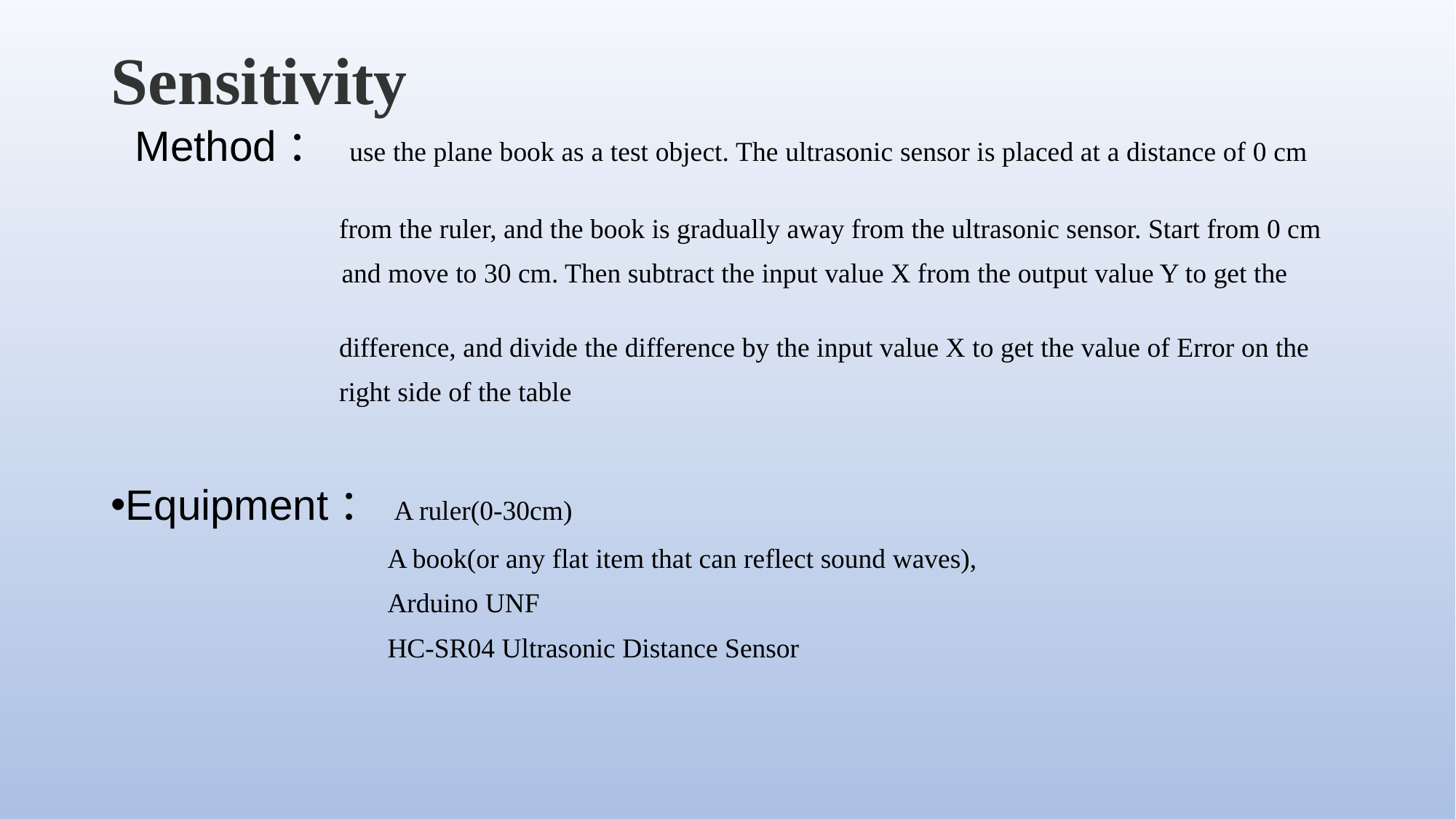

# Sensitivity
  Method： use the plane book as a test object. The ultrasonic sensor is placed at a distance of 0 cm
                                 from the ruler, and the book is gradually away from the ultrasonic sensor. Start from 0 cm
                                 and move to 30 cm. Then subtract the input value X from the output value Y to get the
                                 difference, and divide the difference by the input value X to get the value of Error on the
                                 right side of the table

Equipment： A ruler(0-30cm)
                                        A book(or any flat item that can reflect sound waves),
                                        Arduino UNF
                                        HC-SR04 Ultrasonic Distance Sensor